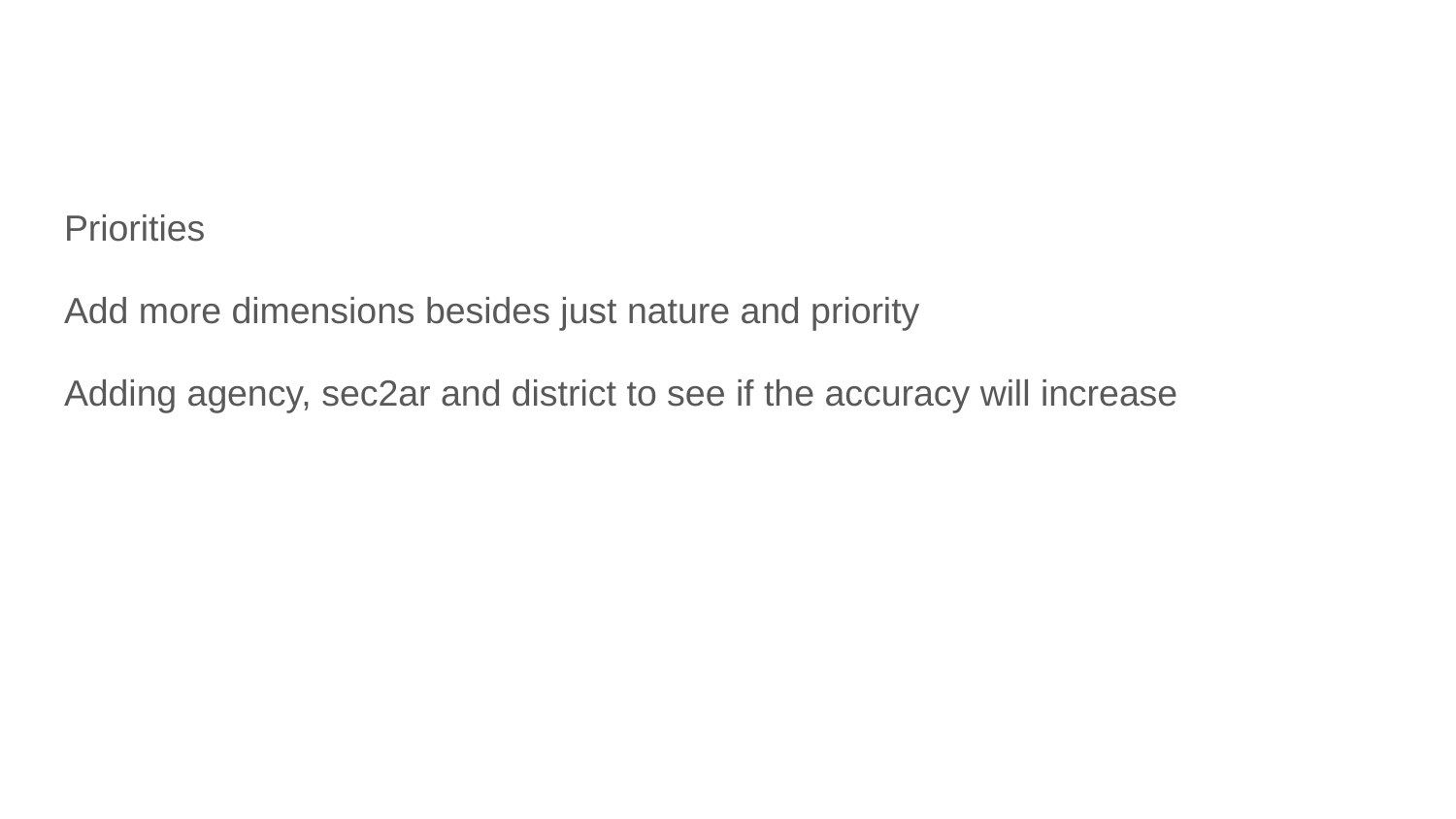

#
Priorities
Add more dimensions besides just nature and priority
Adding agency, sec2ar and district to see if the accuracy will increase